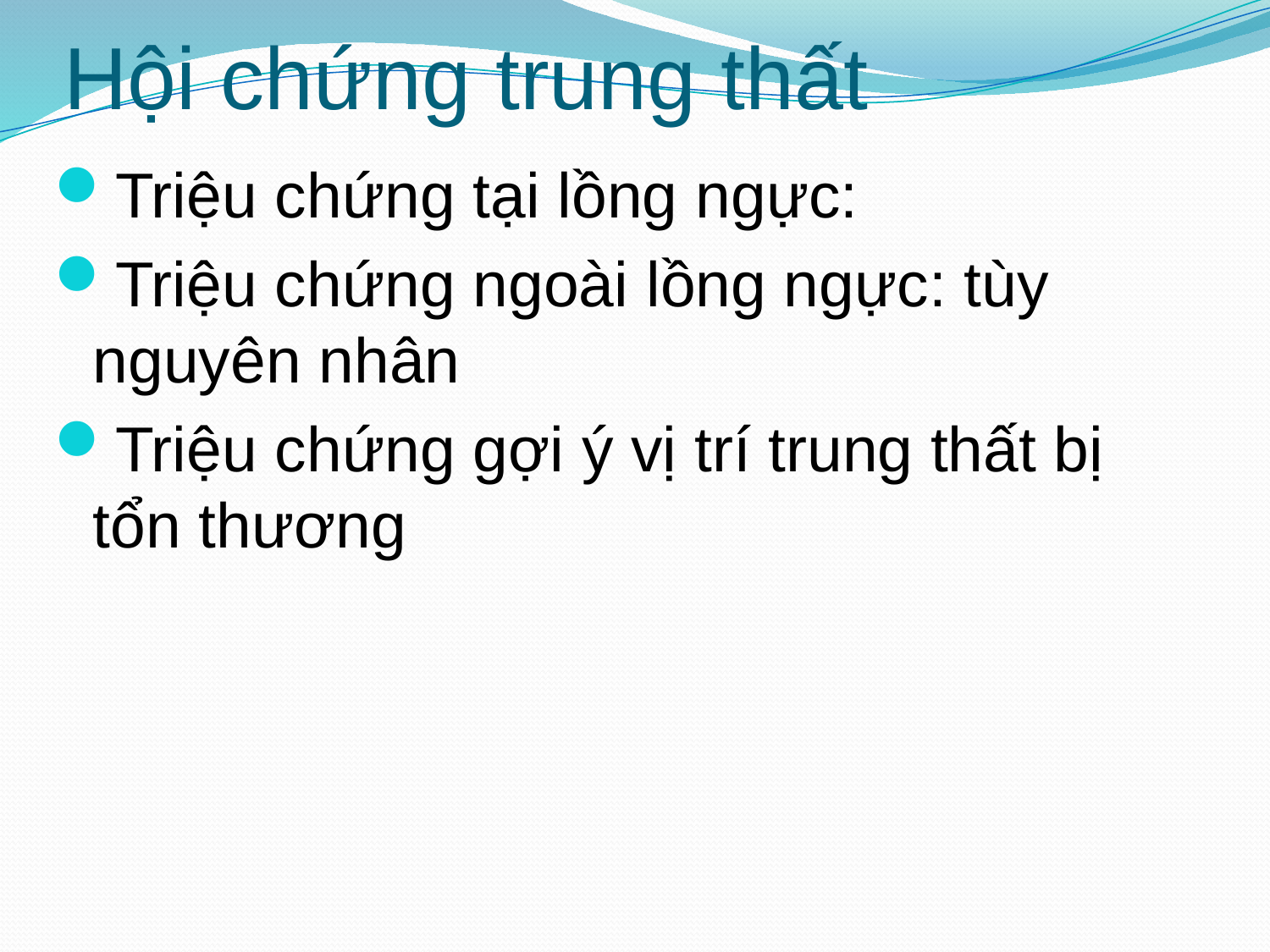

# Hội chứng trung thất
Triệu chứng tại lồng ngực:
Triệu chứng ngoài lồng ngực: tùy nguyên nhân
Triệu chứng gợi ý vị trí trung thất bị tổn thương